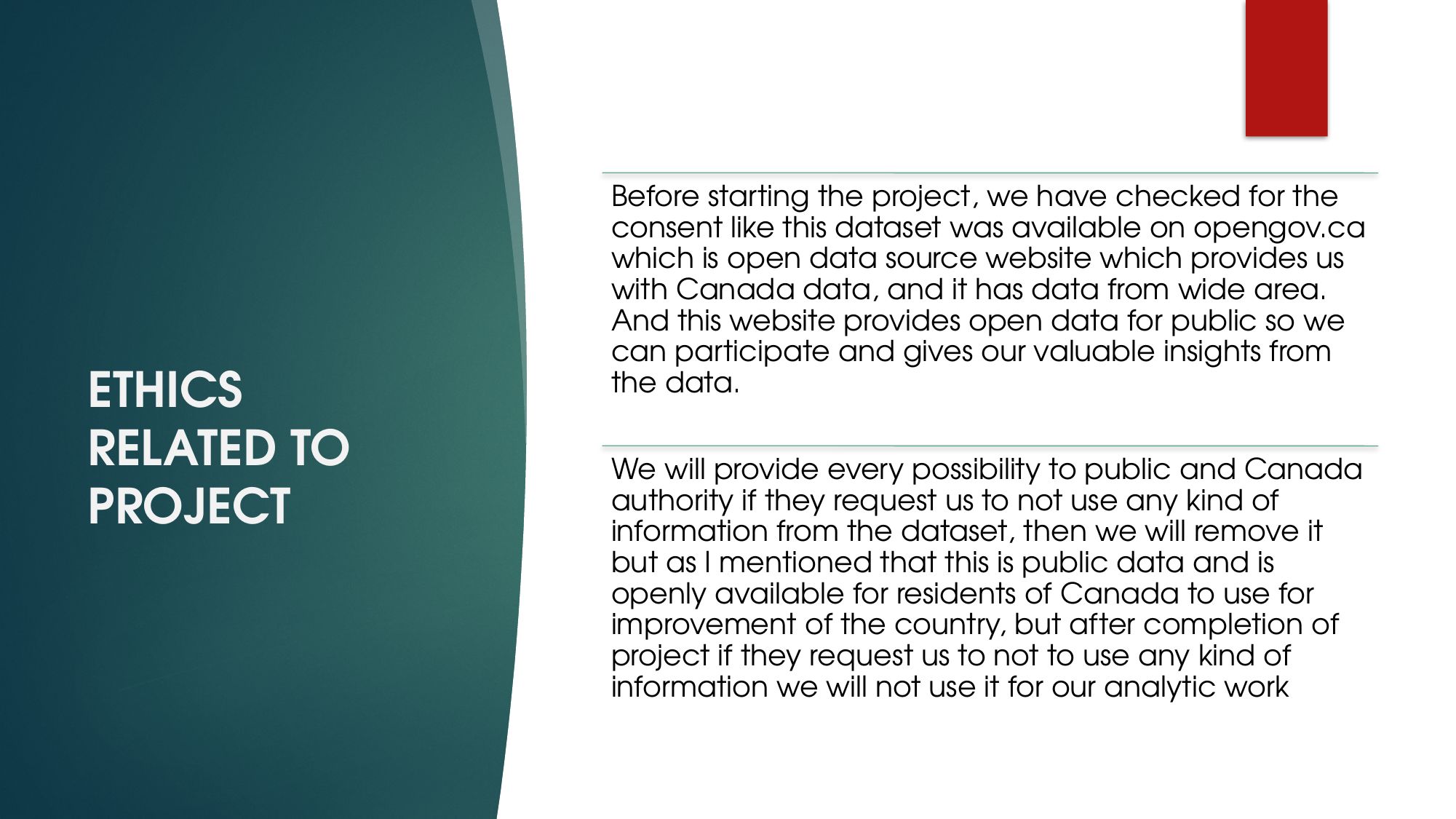

# ETHICS RELATED TO PROJECT
Before starting the project, we have checked for the consent like this dataset was available on opengov.ca which is open data source website which provides us with Canada data, and it has data from wide area. And this website provides open data for public so we can participate and gives our valuable insights from the data.
We will provide every possibility to public and Canada authority if they request us to not use any kind of information from the dataset, then we will remove it but as I mentioned that this is public data and is openly available for residents of Canada to use for improvement of the country, but after completion of project if they request us to not to use any kind of information we will not use it for our analytic work